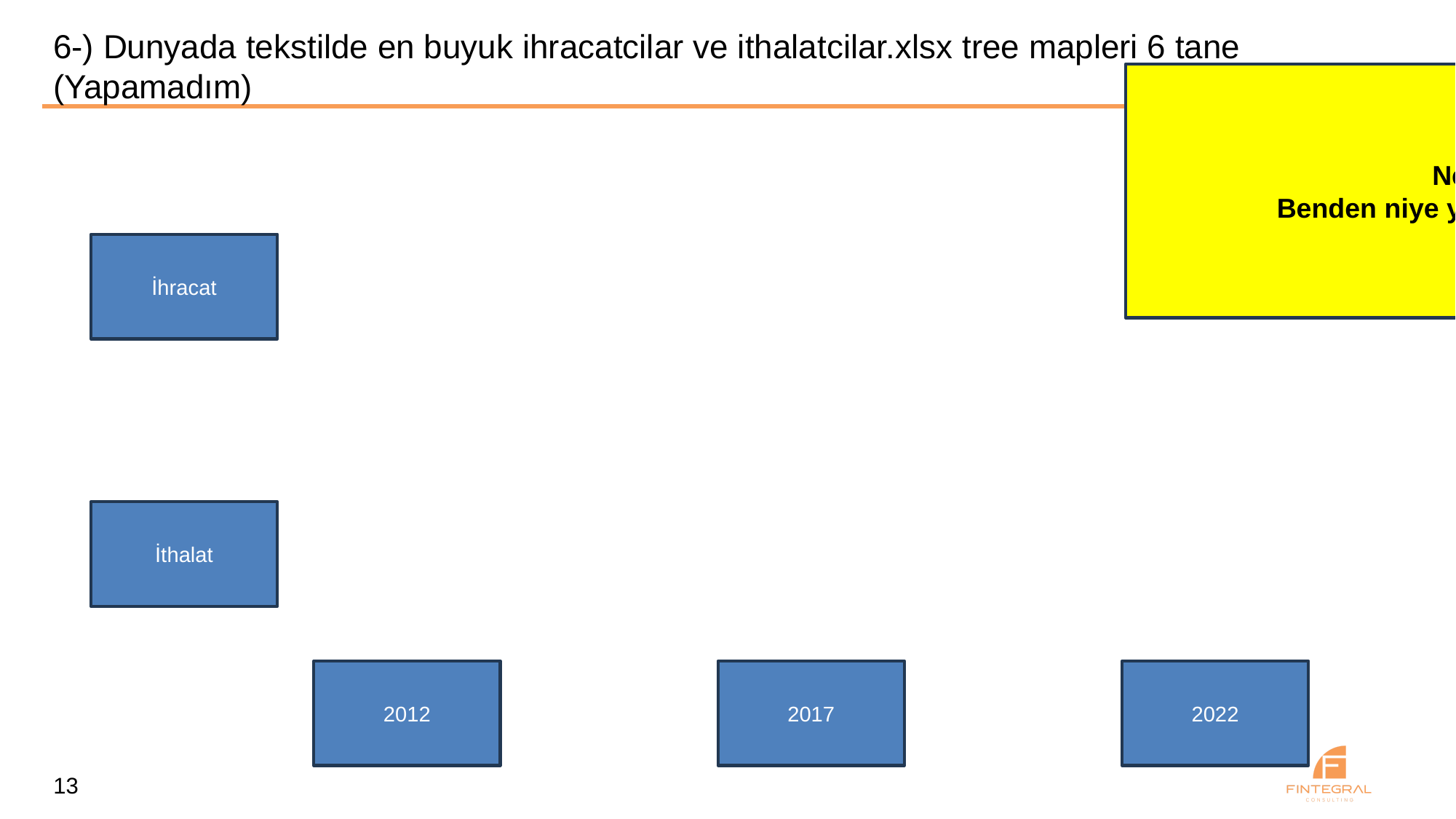

# 6-) Dunyada tekstilde en buyuk ihracatcilar ve ithalatcilar.xlsx tree mapleri 6 tane (Yapamadım)
Neden?
Benden niye yardım istemedin?
İhracat
İthalat
2012
2017
2022